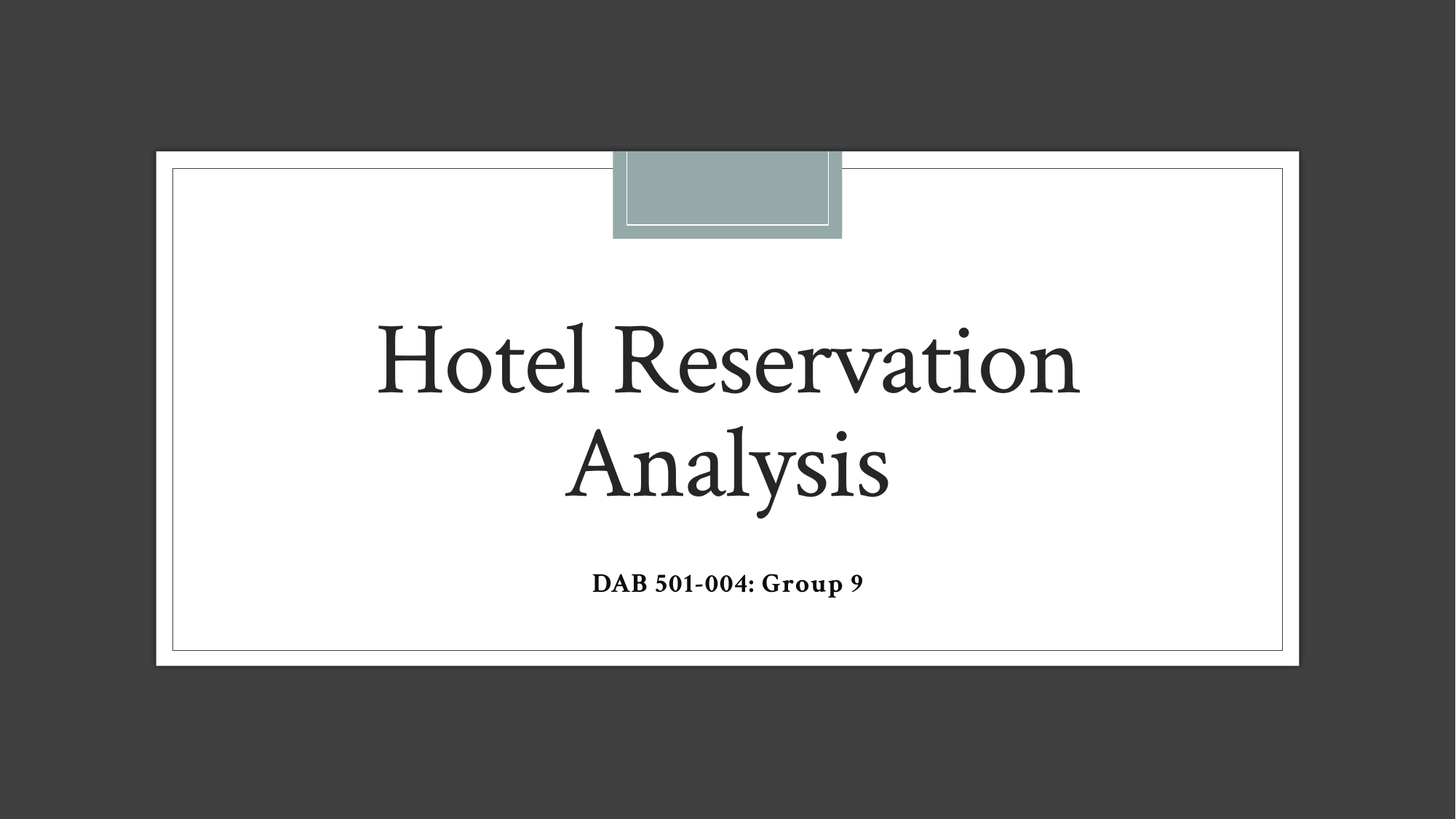

# Hotel Reservation Analysis
DAB 501-004: Group 9